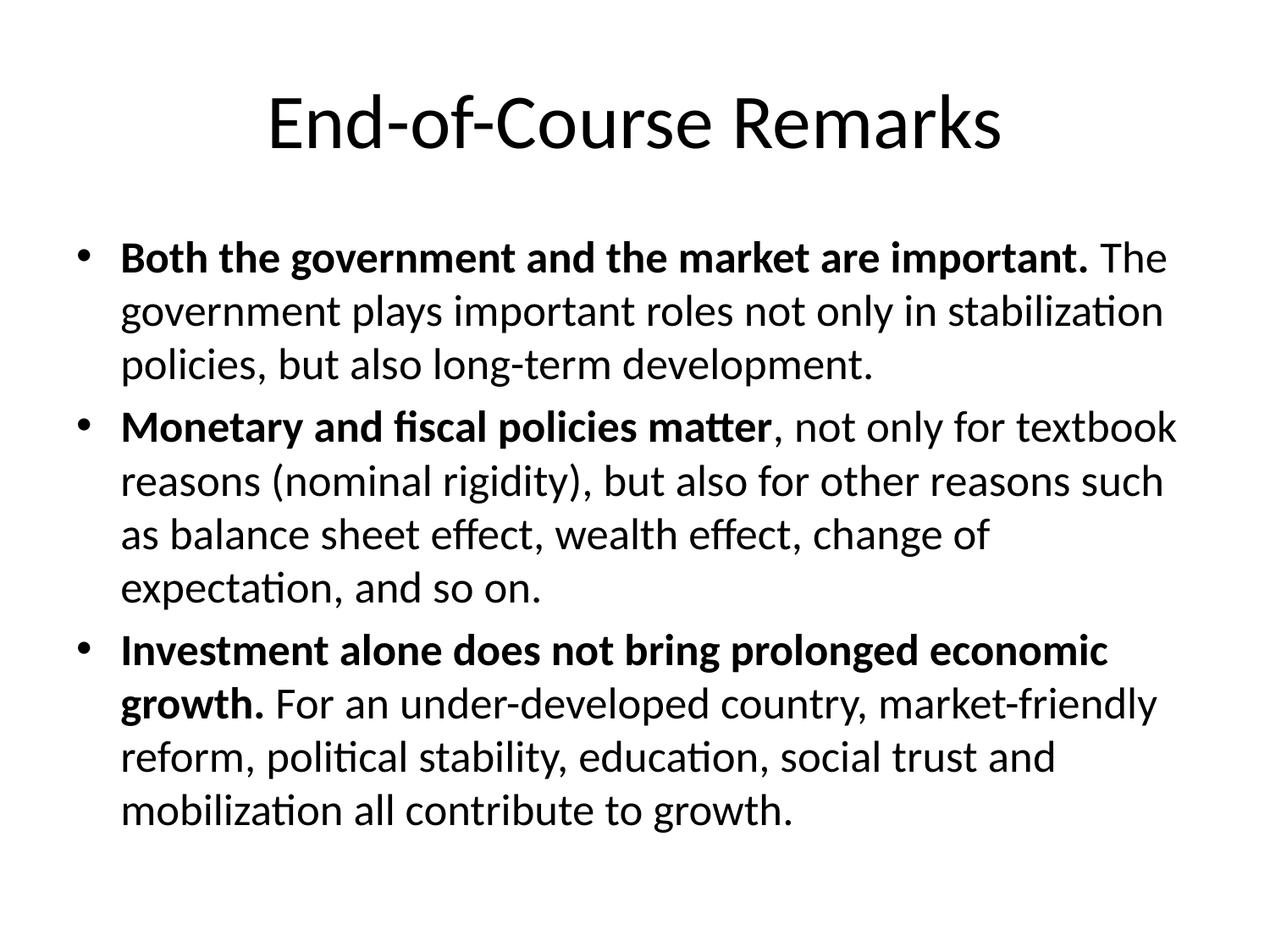

# End-of-Course Remarks
Both the government and the market are important. The government plays important roles not only in stabilization policies, but also long-term development.
Monetary and fiscal policies matter, not only for textbook reasons (nominal rigidity), but also for other reasons such as balance sheet effect, wealth effect, change of expectation, and so on.
Investment alone does not bring prolonged economic growth. For an under-developed country, market-friendly reform, political stability, education, social trust and mobilization all contribute to growth.